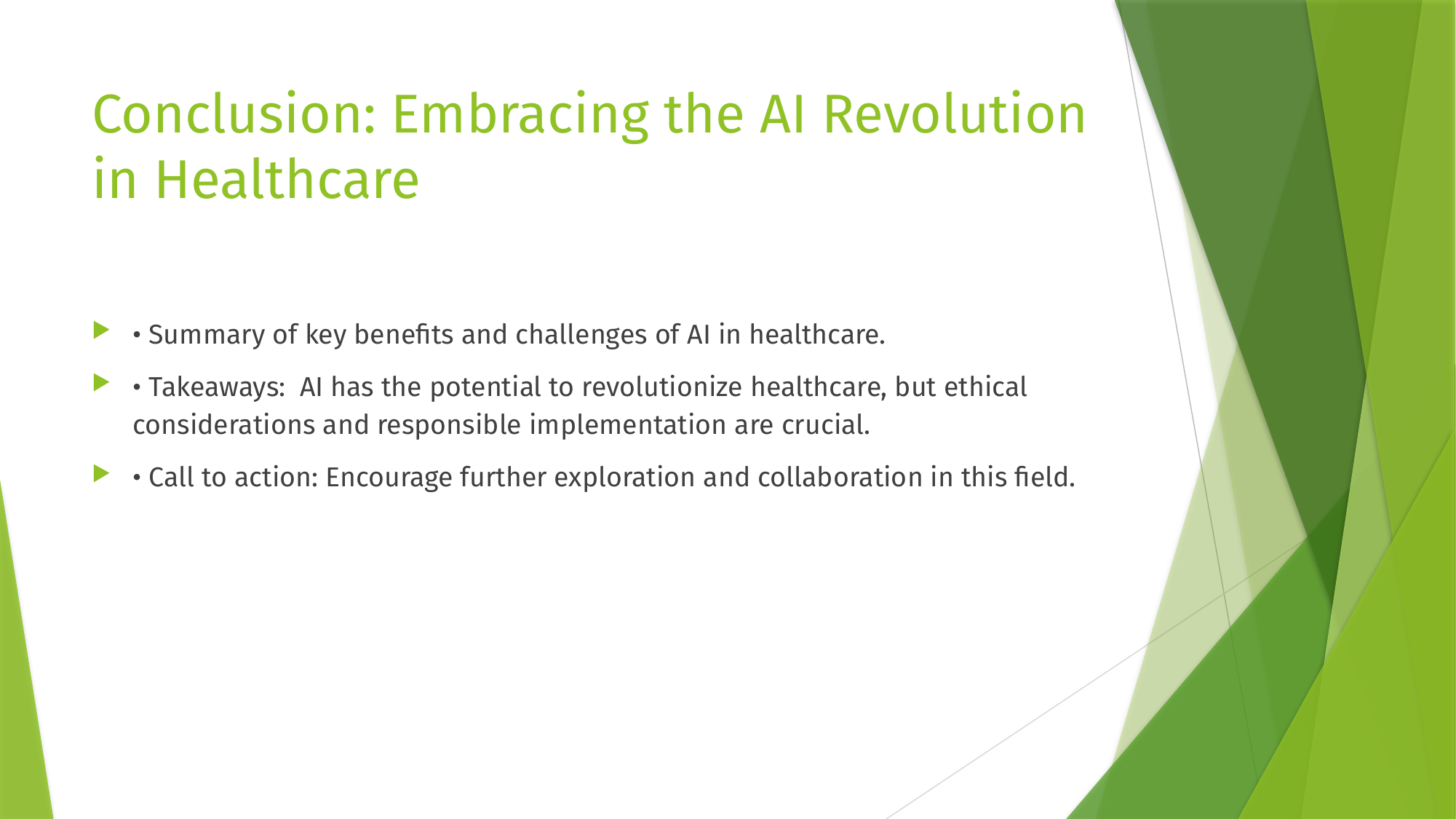

# Conclusion: Embracing the AI Revolution in Healthcare

• Summary of key benefits and challenges of AI in healthcare.
• Takeaways:  AI has the potential to revolutionize healthcare, but ethical considerations and responsible implementation are crucial.
• Call to action: Encourage further exploration and collaboration in this field.